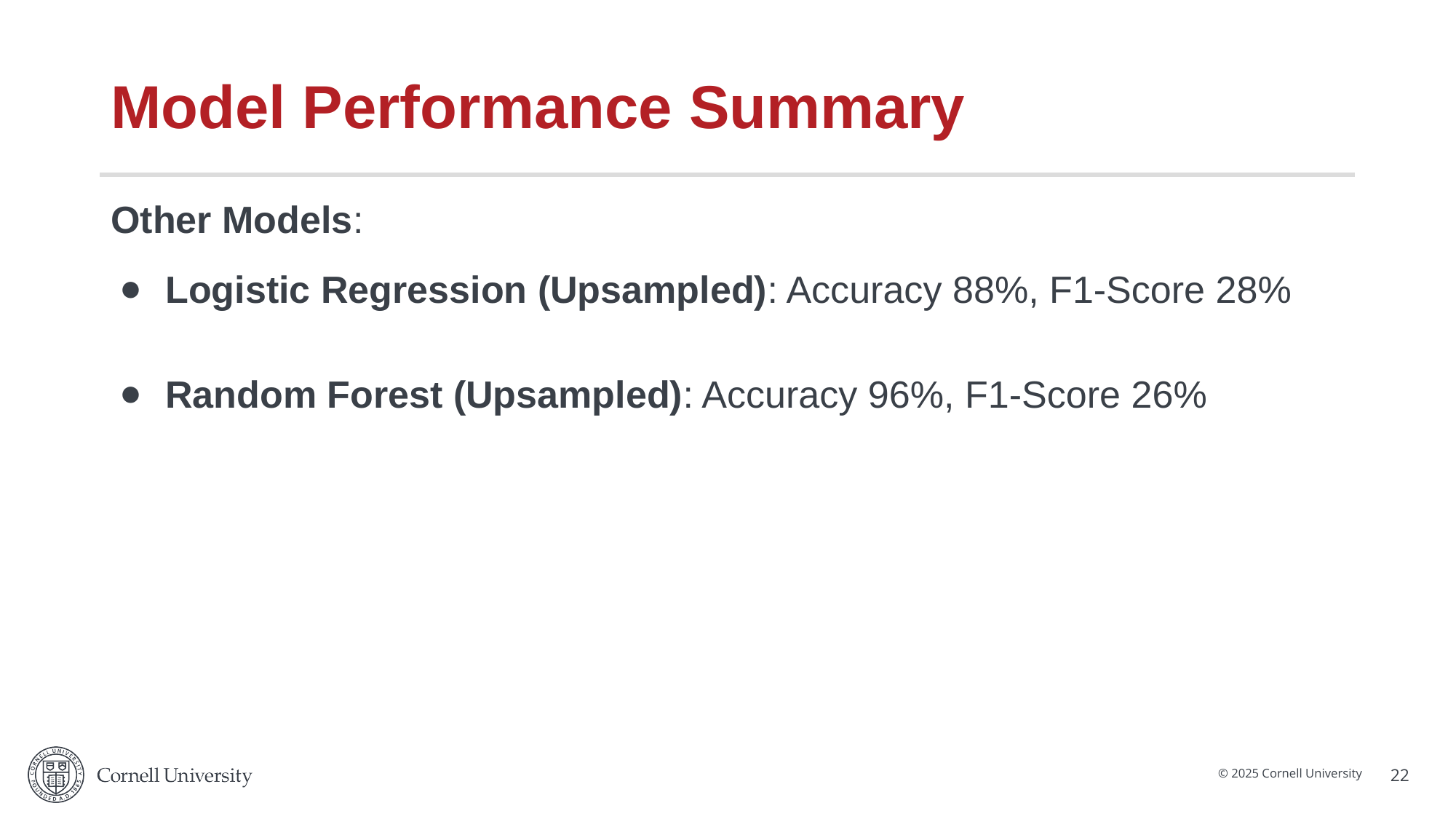

# Model Performance Summary
Other Models:
Logistic Regression (Upsampled): Accuracy 88%, F1-Score 28%
Random Forest (Upsampled): Accuracy 96%, F1-Score 26%